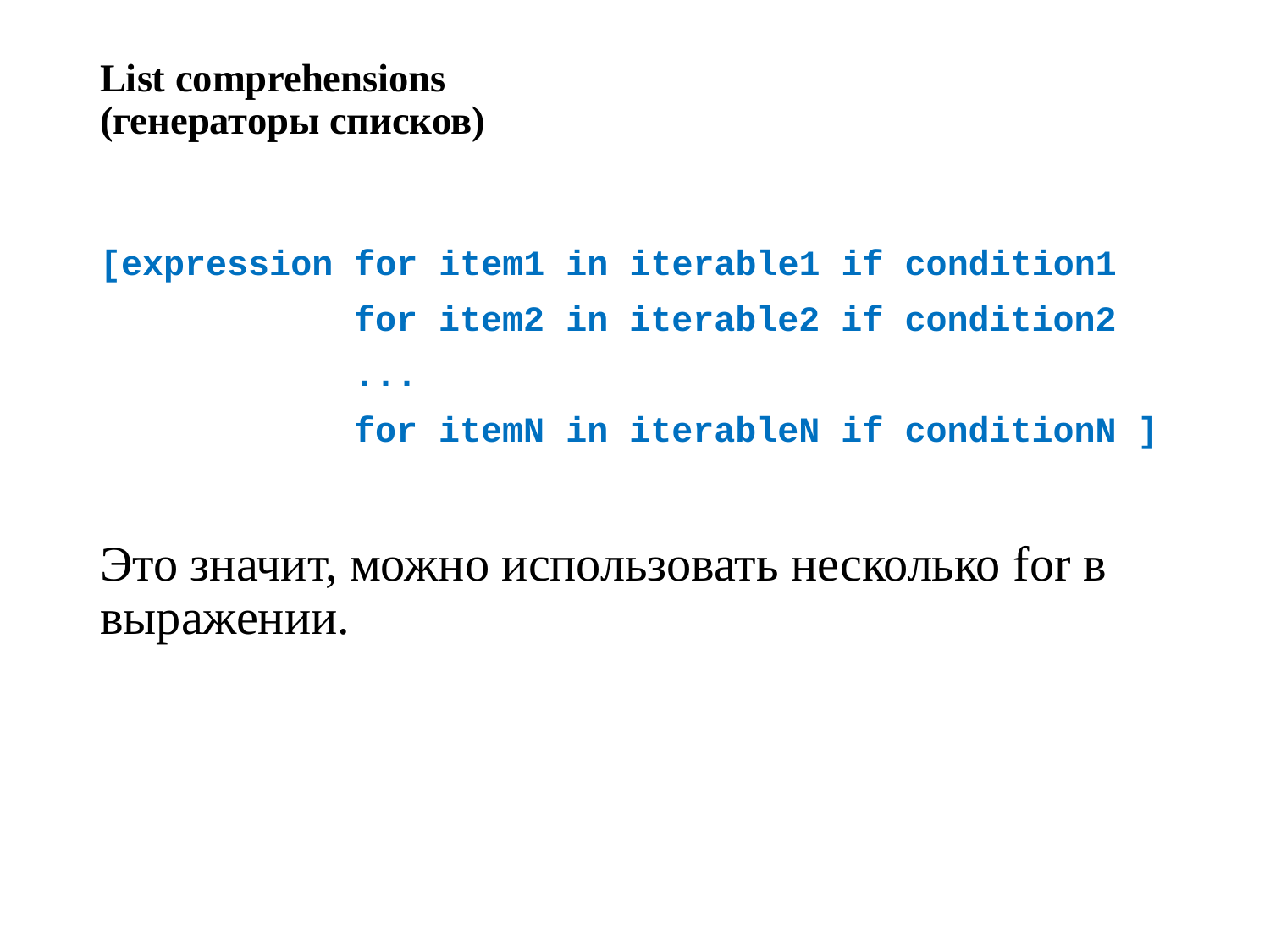

# List comprehensions (генераторы списков)

[expression for item1 in iterable1 if condition1
            for item2 in iterable2 if condition2
            ...
            for itemN in iterableN if conditionN ]

Это значит, можно использовать несколько for в выражении.